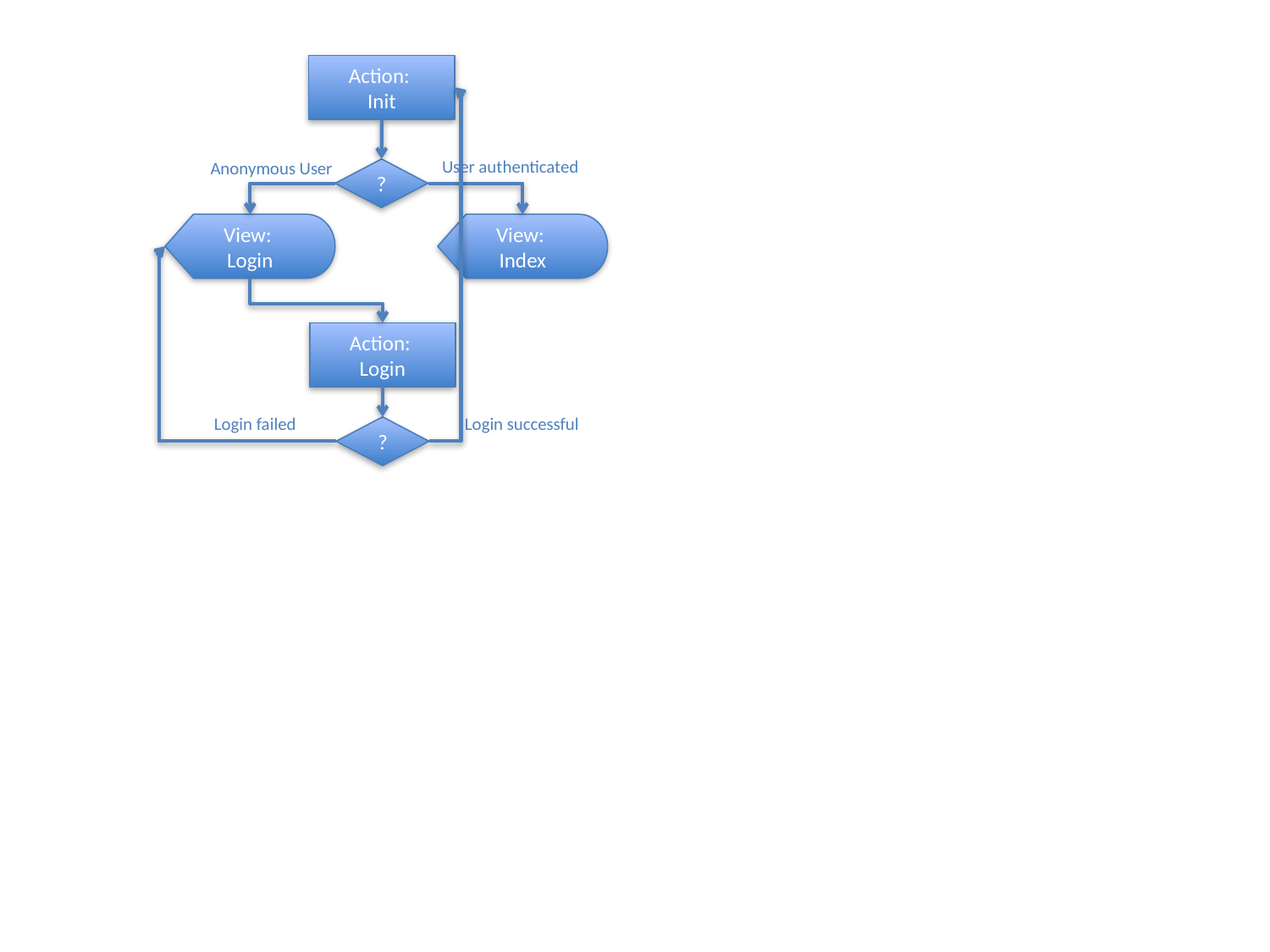

Action:
Init
User authenticated
Anonymous User
?
View:
Login
View:
Index
Action:
Login
Login failed
Login successful
?